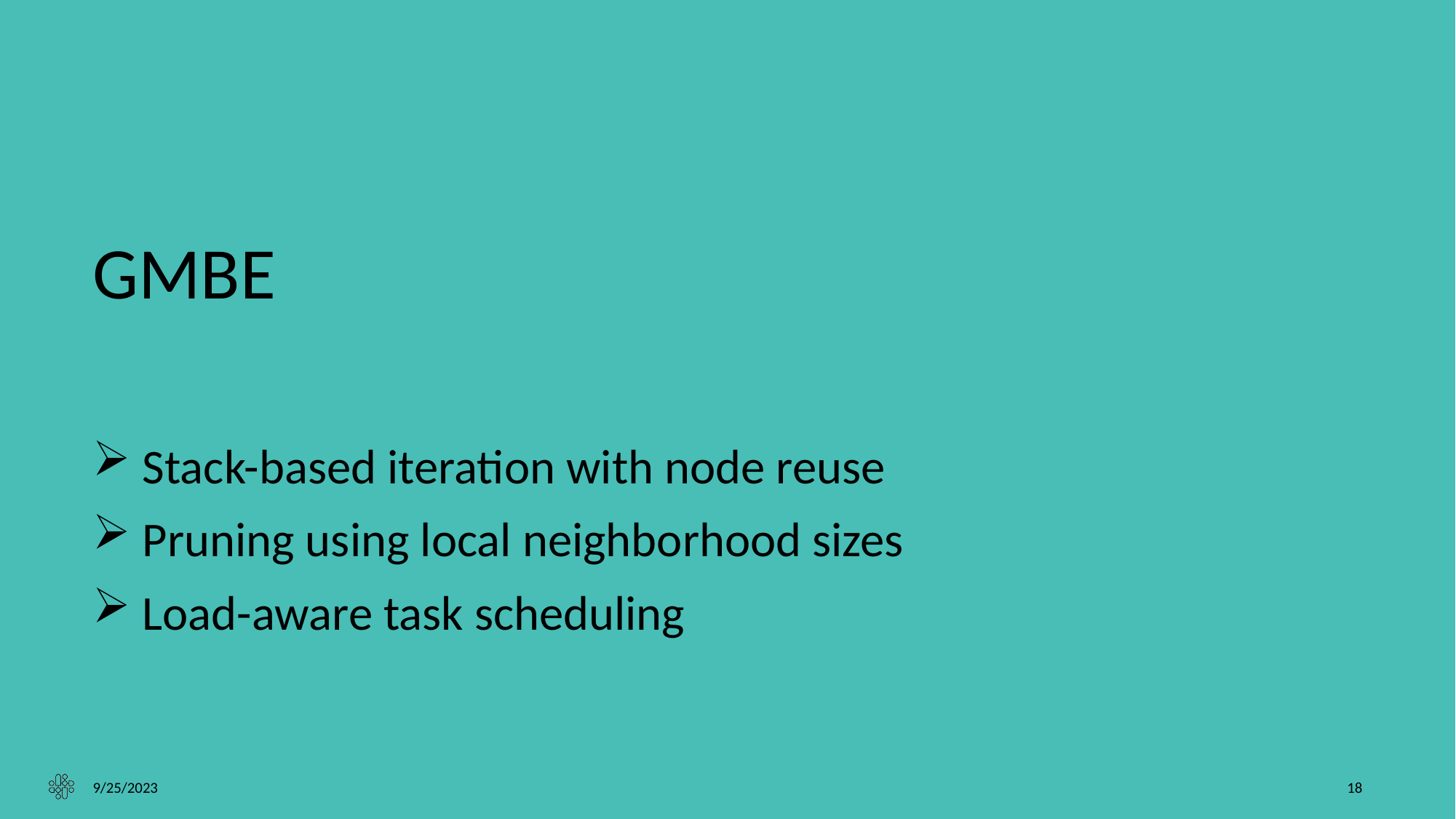

# GMBE
 Stack-based iteration with node reuse
 Pruning using local neighborhood sizes
 Load-aware task scheduling
9/25/2023
18